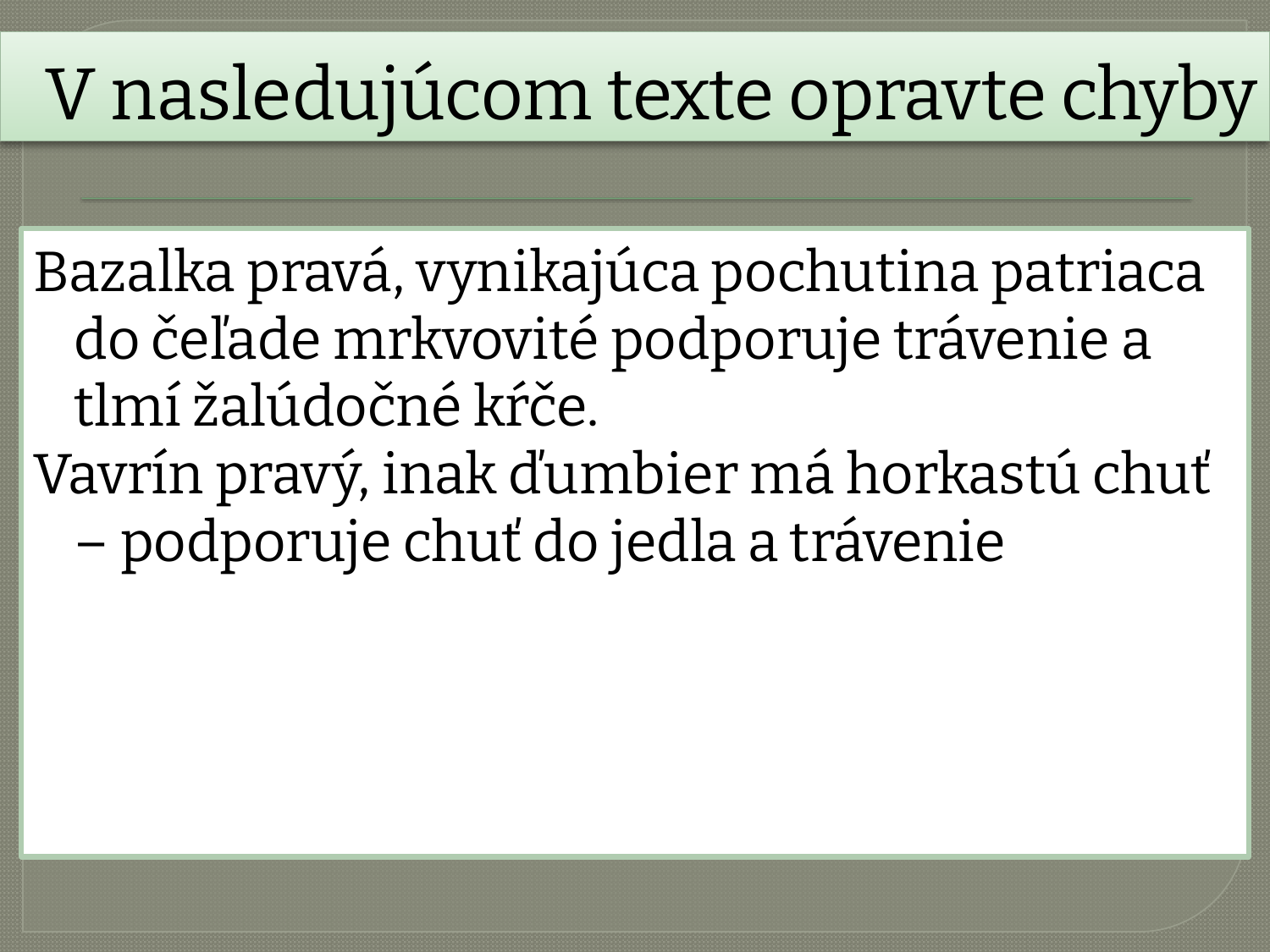

# V nasledujúcom texte opravte chyby
Bazalka pravá, vynikajúca pochutina patriaca do čeľade mrkvovité podporuje trávenie a tlmí žalúdočné kŕče.
Vavrín pravý, inak ďumbier má horkastú chuť – podporuje chuť do jedla a trávenie